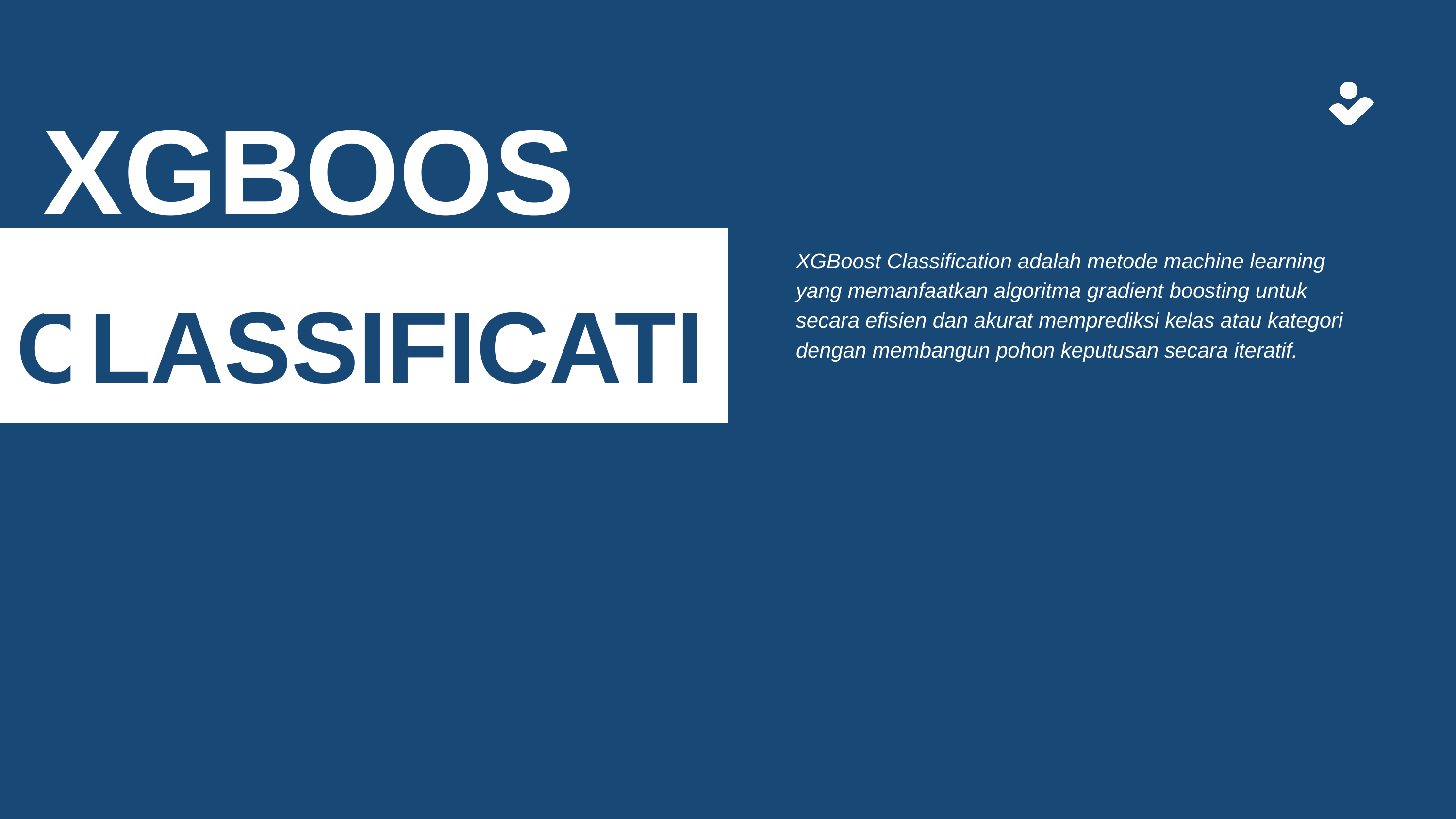

XGBOOST

CLASSIFICATION
XGBoost Classification adalah metode machine learning yang memanfaatkan algoritma gradient boosting untuk secara efisien dan akurat memprediksi kelas atau kategori dengan membangun pohon keputusan secara iteratif.